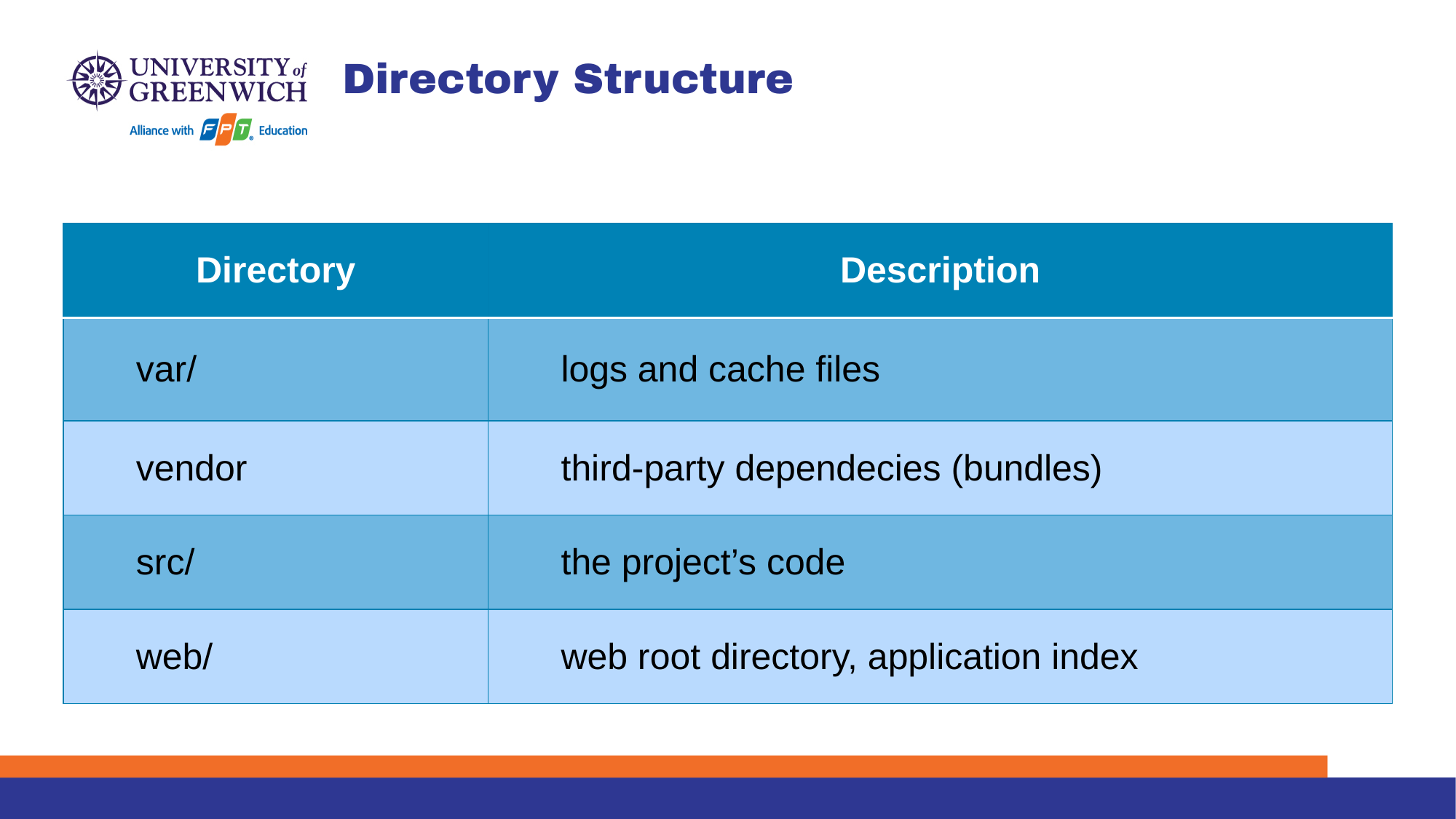

# Directory Structure

| Directory | Description |
| --- | --- |
| var/ | logs and cache files |
| vendor | third-party dependecies (bundles) |
| src/ | the project’s code |
| web/ | web root directory, application index |